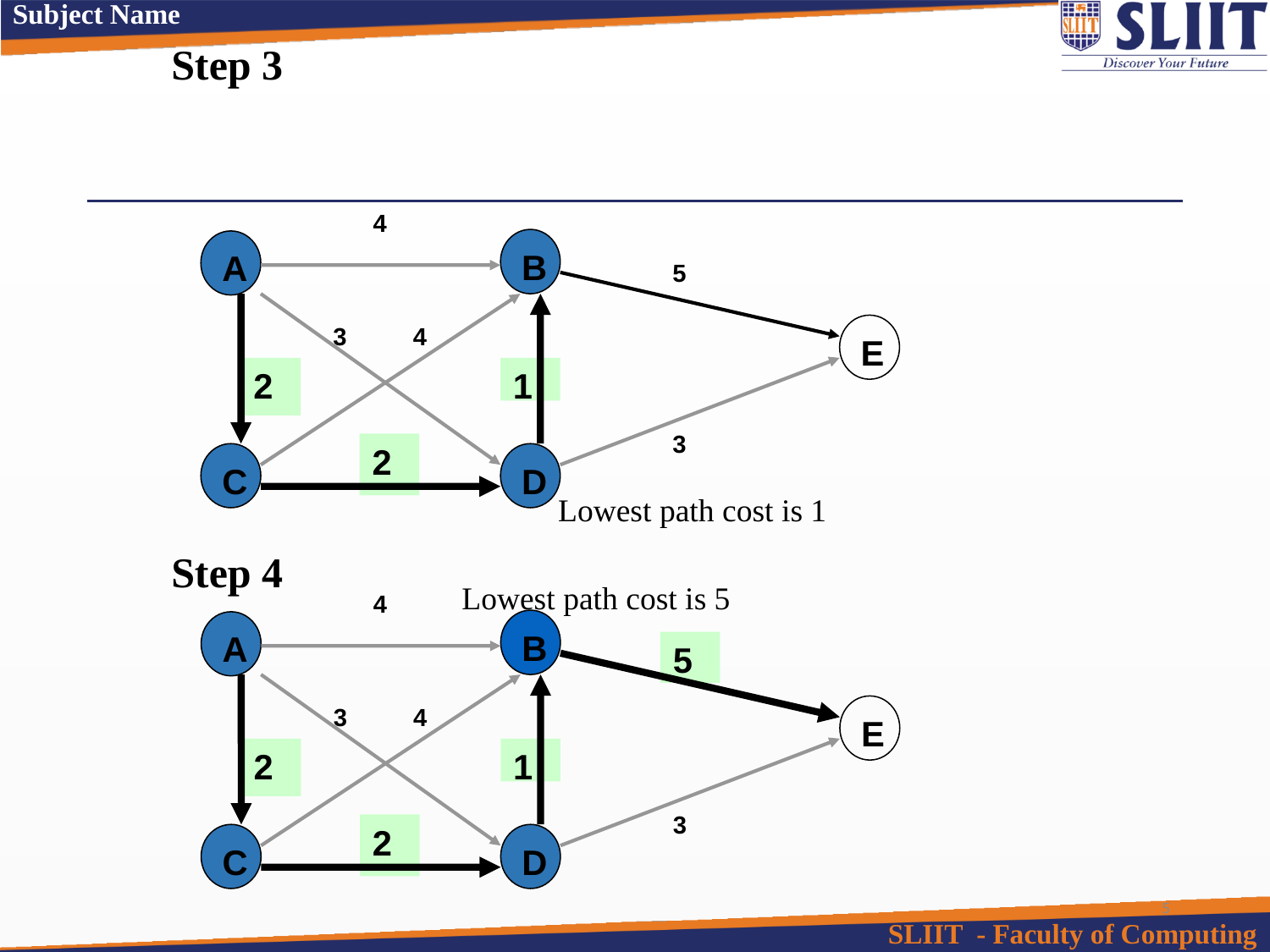

Step 3
4
B
A
5

3
4
E
2
1

3
2
C
D

Lowest path cost is 1
Step 4
Lowest path cost is 5
4
B
A
5

3
4
E
2
1

3
2
C
D

5